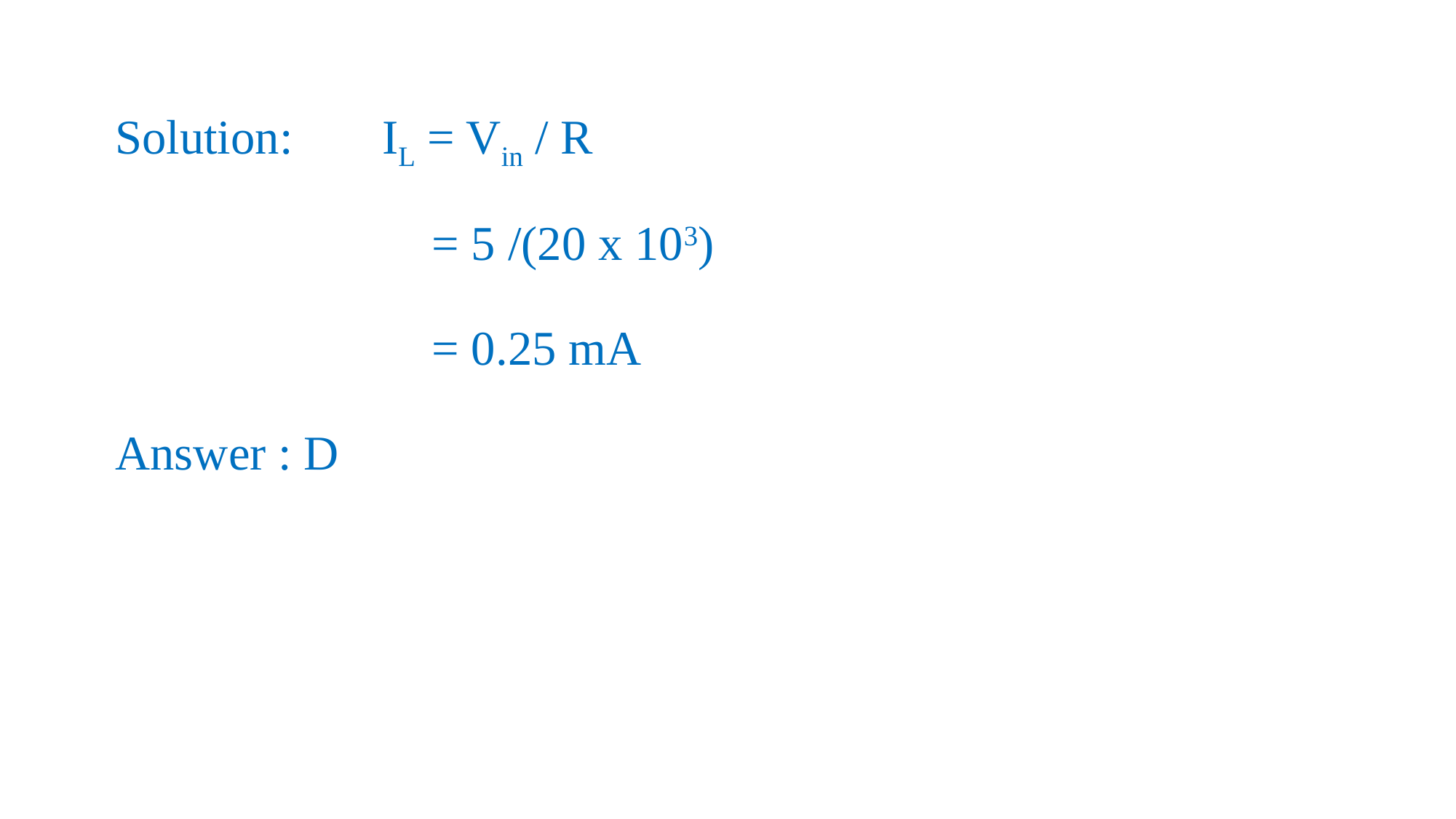

Solution: 	    IL = Vin / R

                          = 5 /(20 x 103)

                          = 0.25 mA

Answer : D